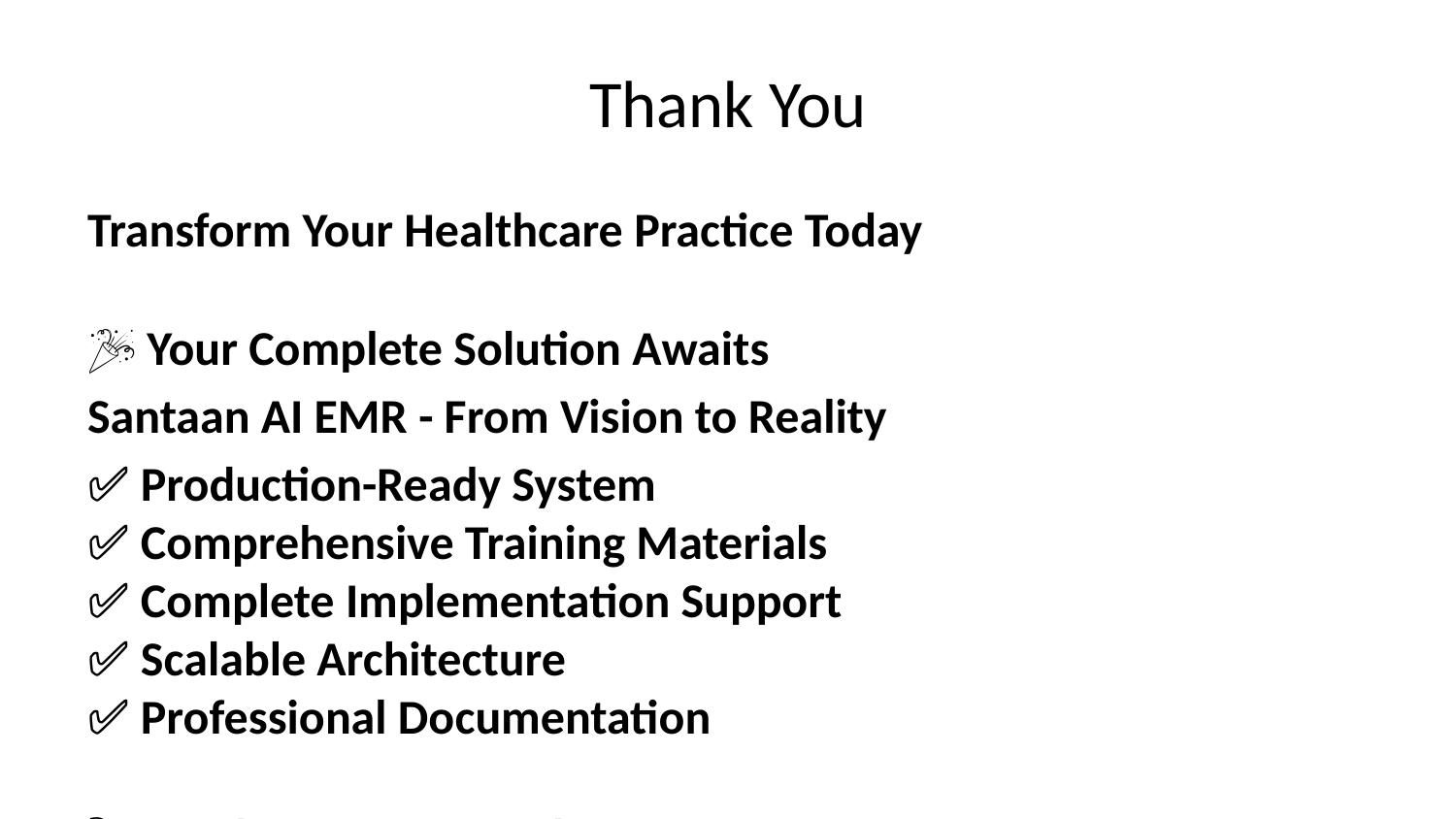

# Thank You
Transform Your Healthcare Practice Today
🎉 Your Complete Solution Awaits
Santaan AI EMR - From Vision to Reality
✅ Production-Ready System
✅ Comprehensive Training Materials
✅ Complete Implementation Support
✅ Scalable Architecture
✅ Professional Documentation
🚀 Ready to Get Started?
Visit: https://santaanaimr.netlify.app
Explore: https://github.com/satishskid/Santaan-AI-Emr
Login: admin@democlinic.com / demo123456
🏥 Transform Healthcare. Scale Globally. Succeed Together.